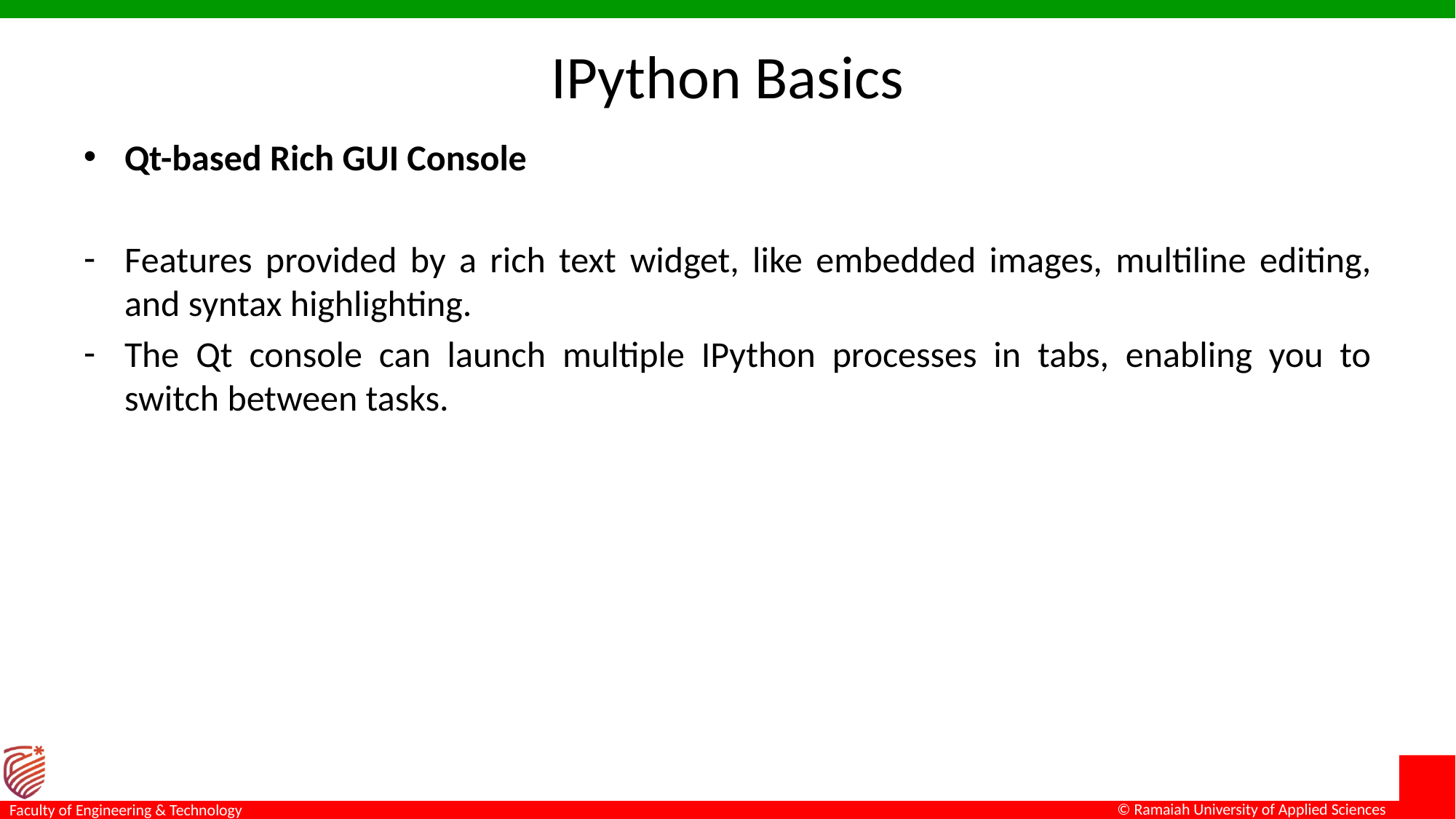

# IPython Basics
Qt-based Rich GUI Console

Features provided by a rich text widget, like embedded images, multiline editing, and syntax highlighting.
The Qt console can launch multiple IPython processes in tabs, enabling you to switch between tasks.